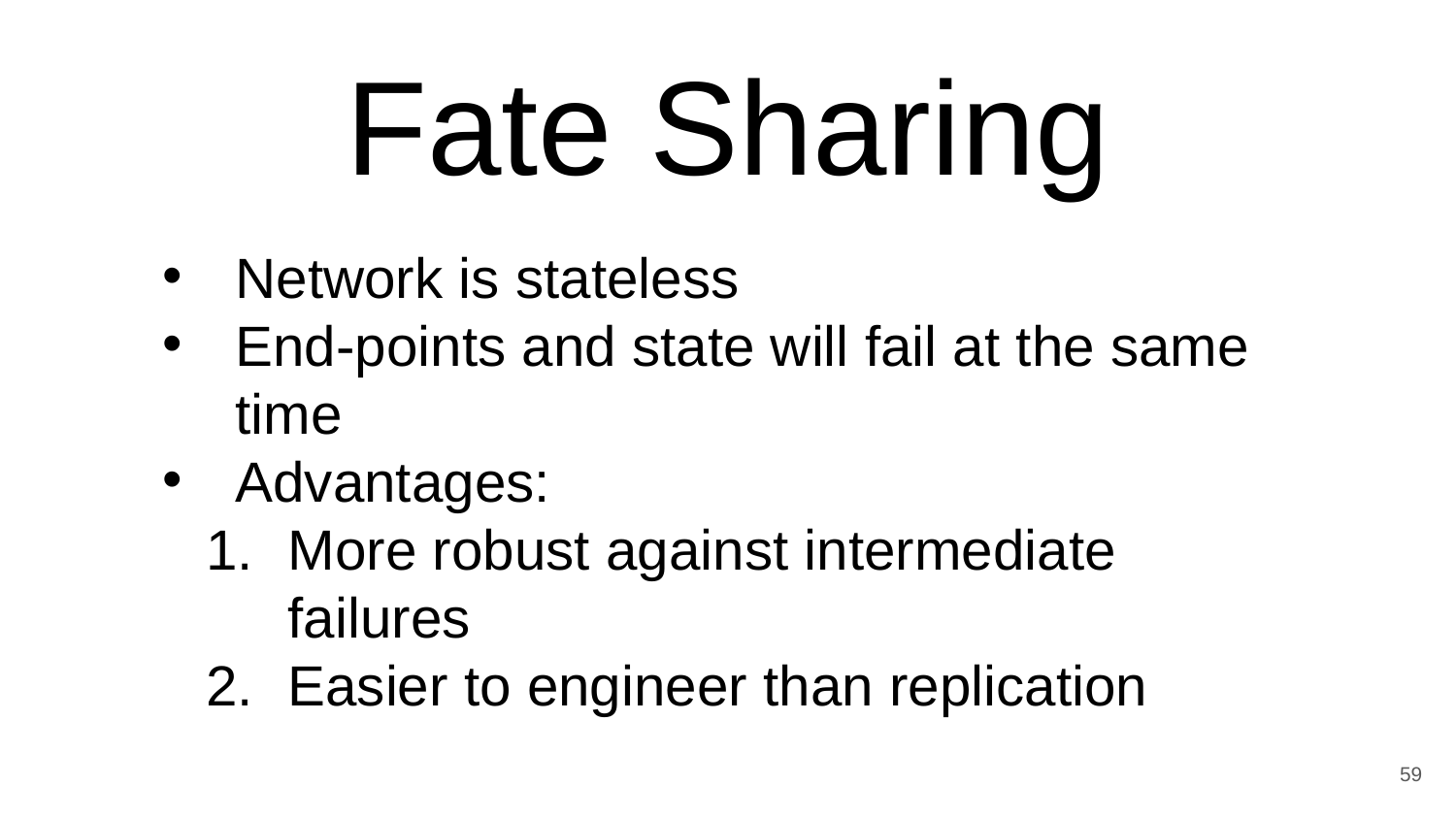

Fate Sharing
Network is stateless
End-points and state will fail at the same time
Advantages:
More robust against intermediate failures
Easier to engineer than replication

59